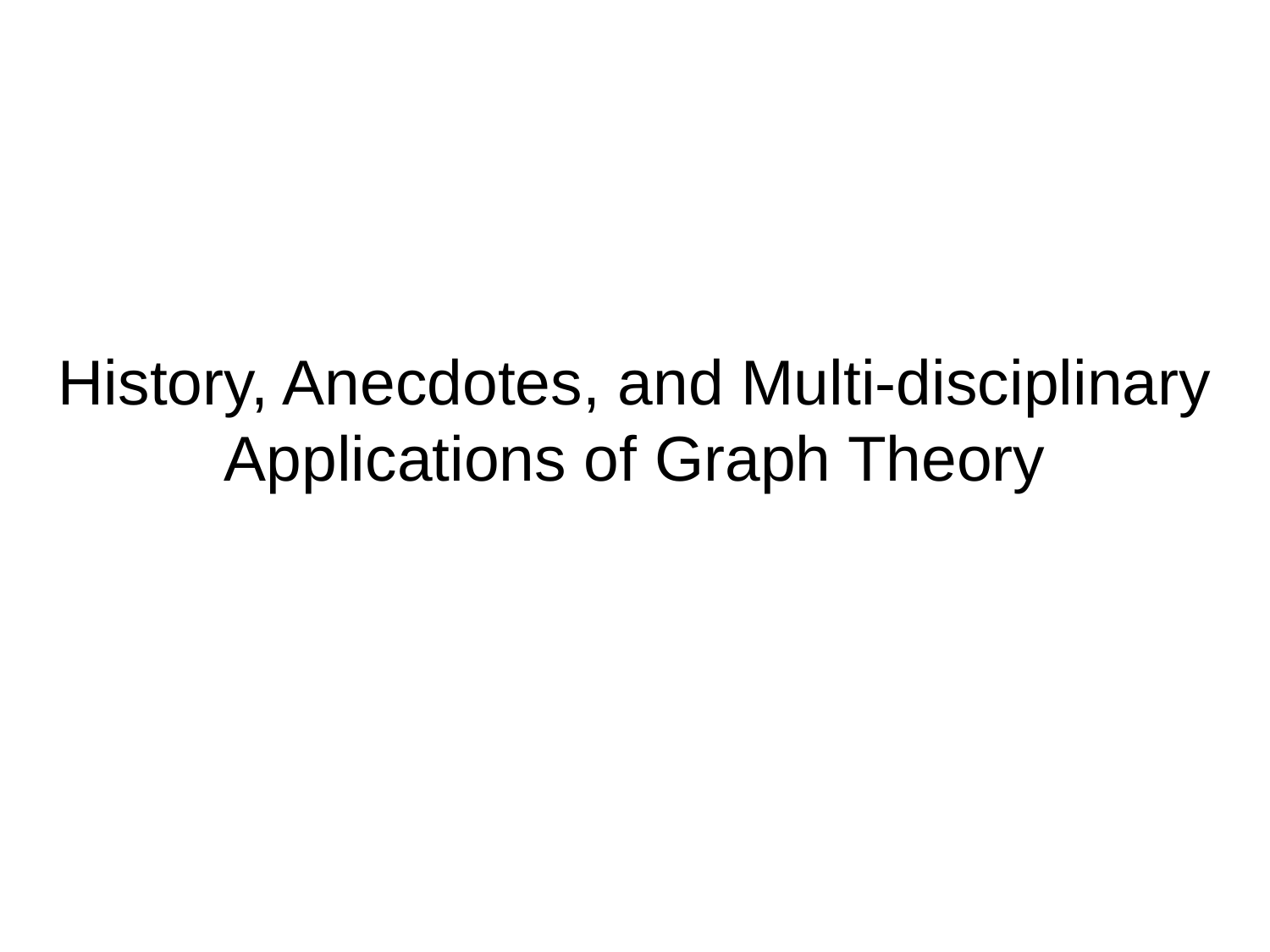

11
# History, Anecdotes, and Multi-disciplinary Applications of Graph Theory
ACMU 2008-09